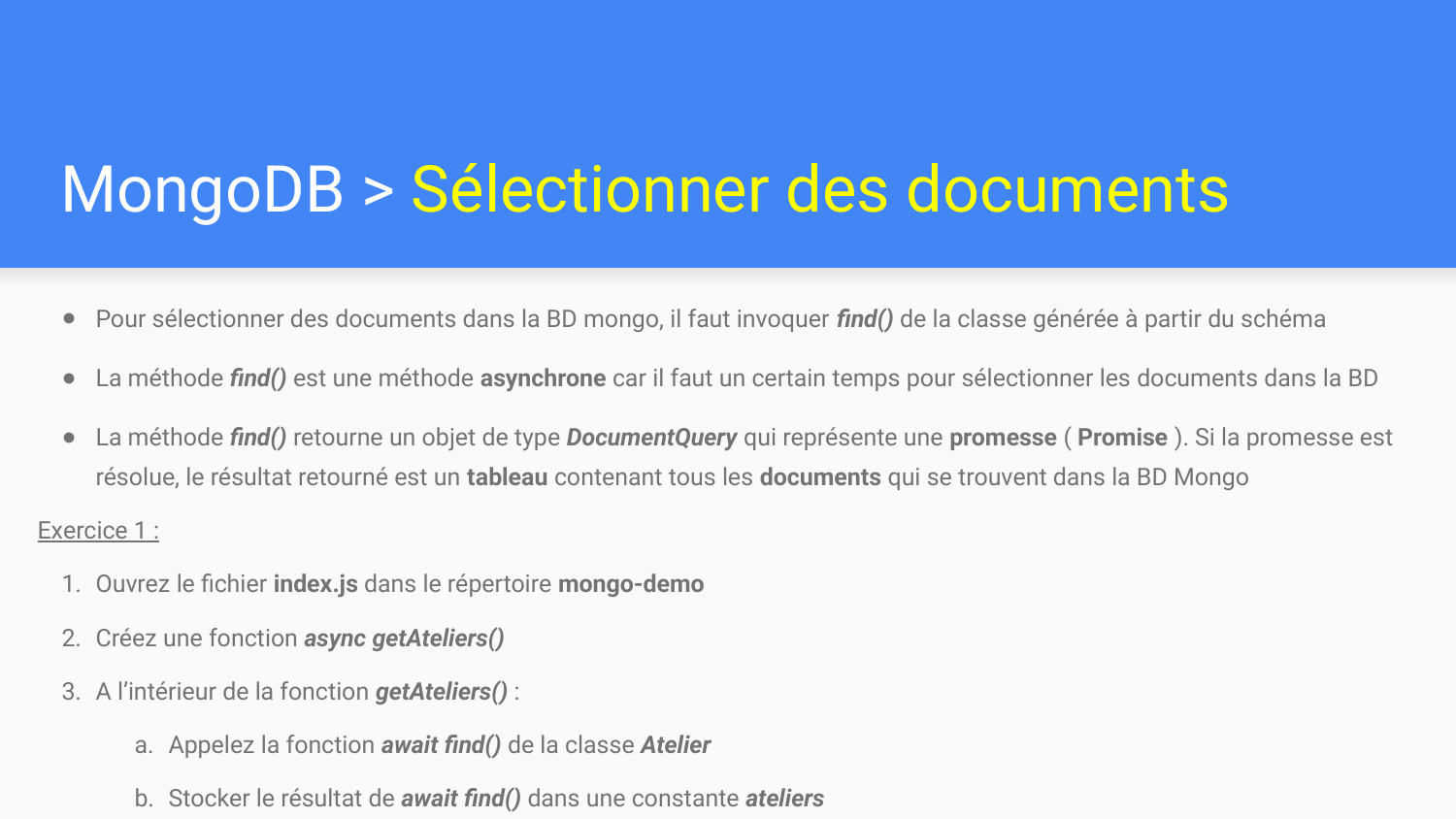

# MongoDB > Sélectionner des documents
Pour sélectionner des documents dans la BD mongo, il faut invoquer find() de la classe générée à partir du schéma
La méthode find() est une méthode asynchrone car il faut un certain temps pour sélectionner les documents dans la BD
La méthode find() retourne un objet de type DocumentQuery qui représente une promesse ( Promise ). Si la promesse est résolue, le résultat retourné est un tableau contenant tous les documents qui se trouvent dans la BD Mongo
Exercice 1 :
Ouvrez le fichier index.js dans le répertoire mongo-demo
Créez une fonction async getAteliers()
A l’intérieur de la fonction getAteliers() :
Appelez la fonction await find() de la classe Atelier
Stocker le résultat de await find() dans une constante ateliers